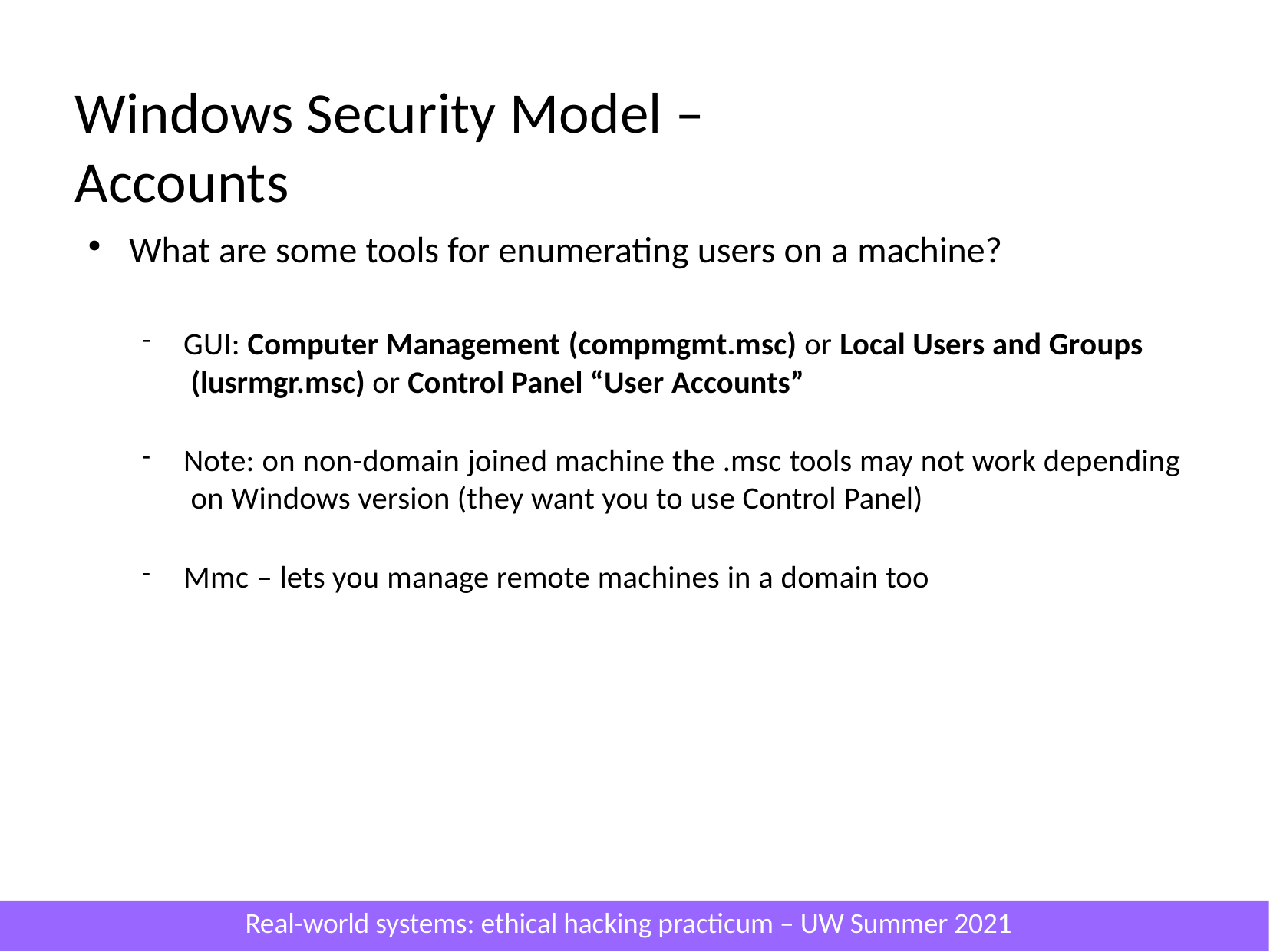

# Windows Security Model – Accounts
What are some tools for enumerating users on a machine?

GUI: Computer Management (compmgmt.msc) or Local Users and Groups  (lusrmgr.msc) or Control Panel “User Accounts”

Note: on non-domain joined machine the .msc tools may not work depending  on Windows version (they want you to use Control Panel)

Mmc – lets you manage remote machines in a domain too
Real-world systems: ethical hacking practicum – UW Summer 2021